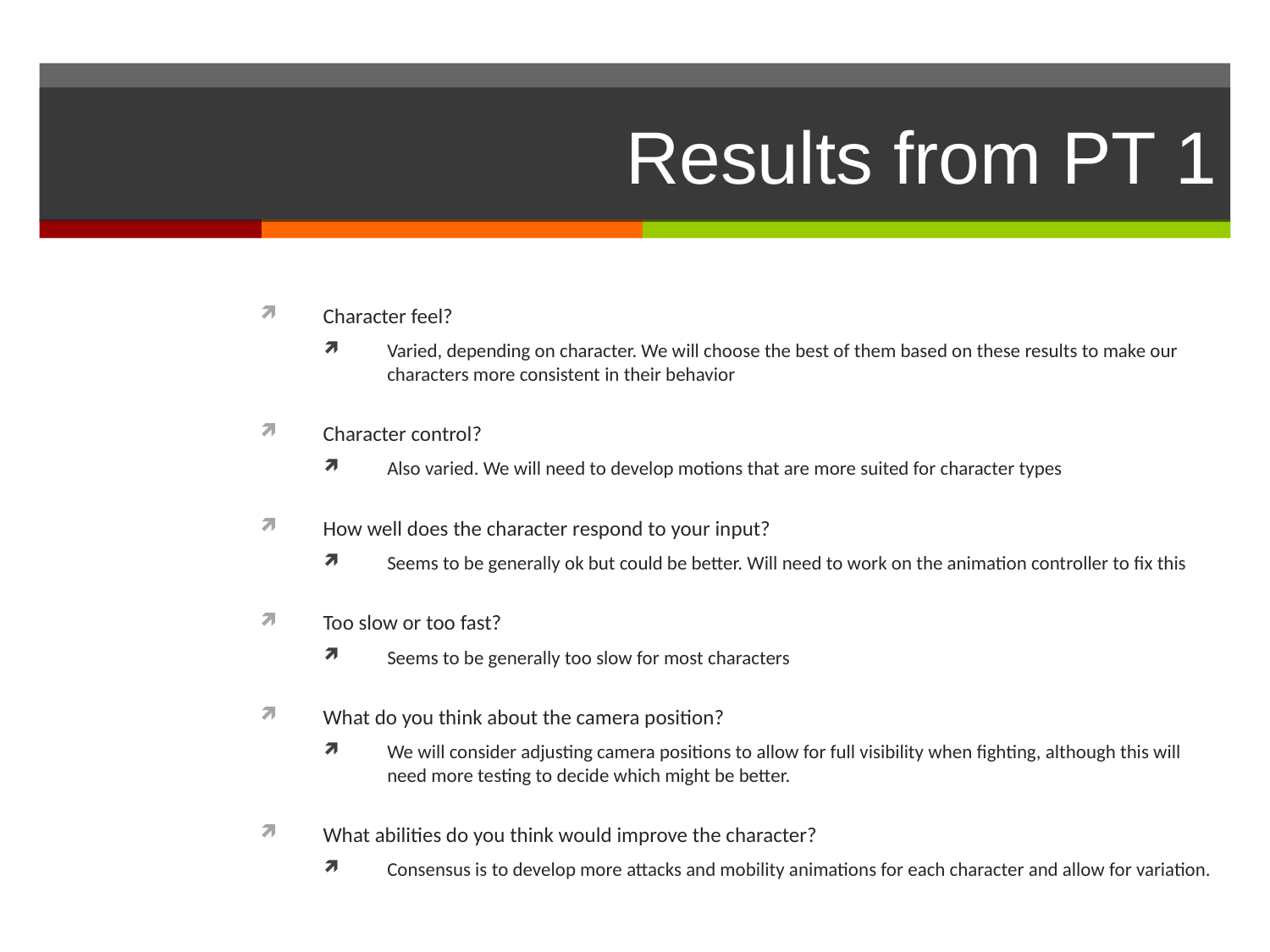

# Results from PT 1
Character feel?
Varied, depending on character. We will choose the best of them based on these results to make our characters more consistent in their behavior
Character control?
Also varied. We will need to develop motions that are more suited for character types
How well does the character respond to your input?
Seems to be generally ok but could be better. Will need to work on the animation controller to fix this
Too slow or too fast?
Seems to be generally too slow for most characters
What do you think about the camera position?
We will consider adjusting camera positions to allow for full visibility when fighting, although this will need more testing to decide which might be better.
What abilities do you think would improve the character?
Consensus is to develop more attacks and mobility animations for each character and allow for variation.